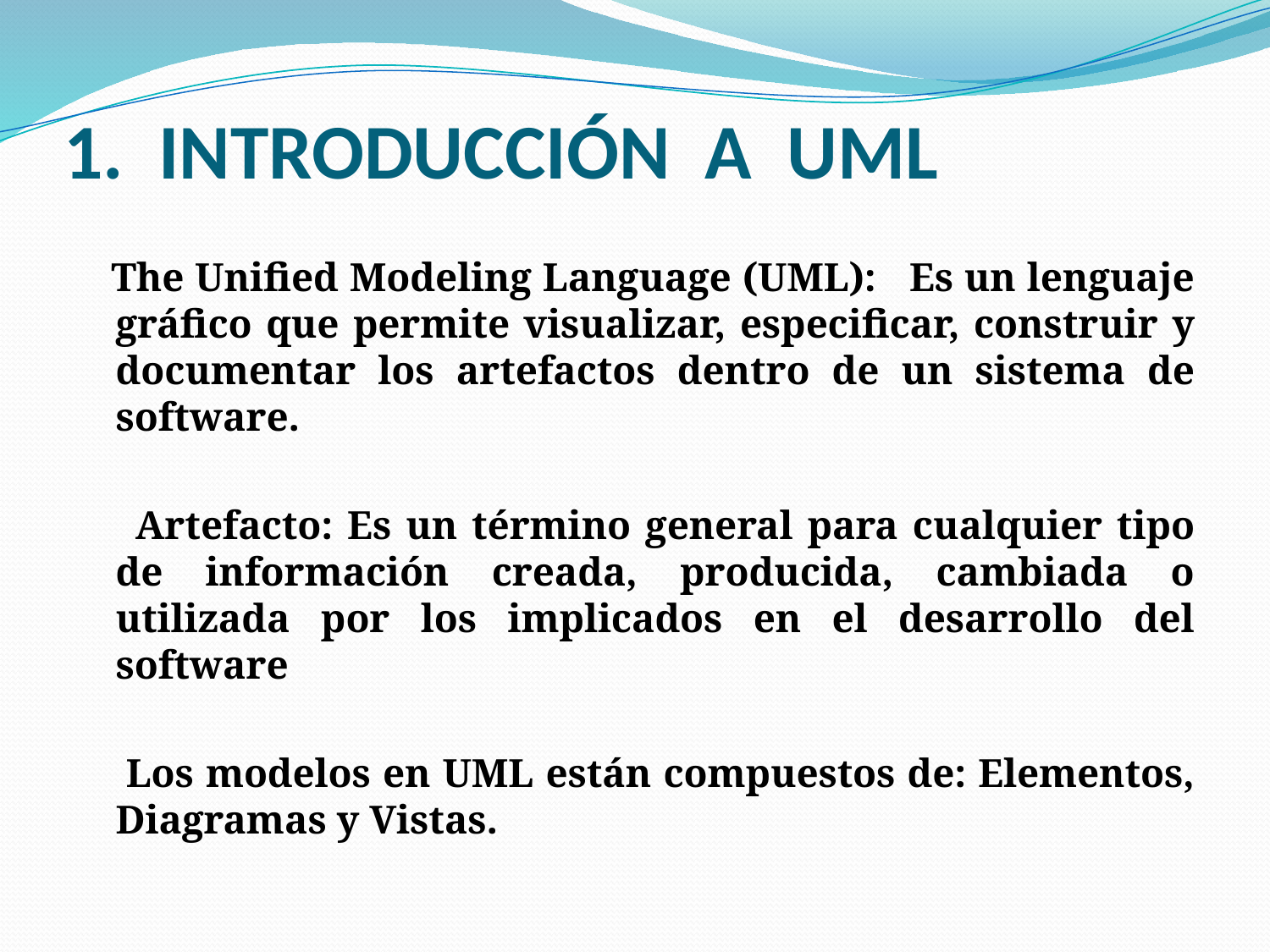

# 1.  INTRODUCCIÓN  A  UML
   The Unified Modeling Language (UML):   Es un lenguaje gráfico que permite visualizar, especificar, construir y documentar los artefactos dentro de un sistema de software.

    Artefacto: Es un término general para cualquier tipo de información creada, producida, cambiada o utilizada por los implicados en el desarrollo del software

    Los modelos en UML están compuestos de: Elementos, Diagramas y Vistas.